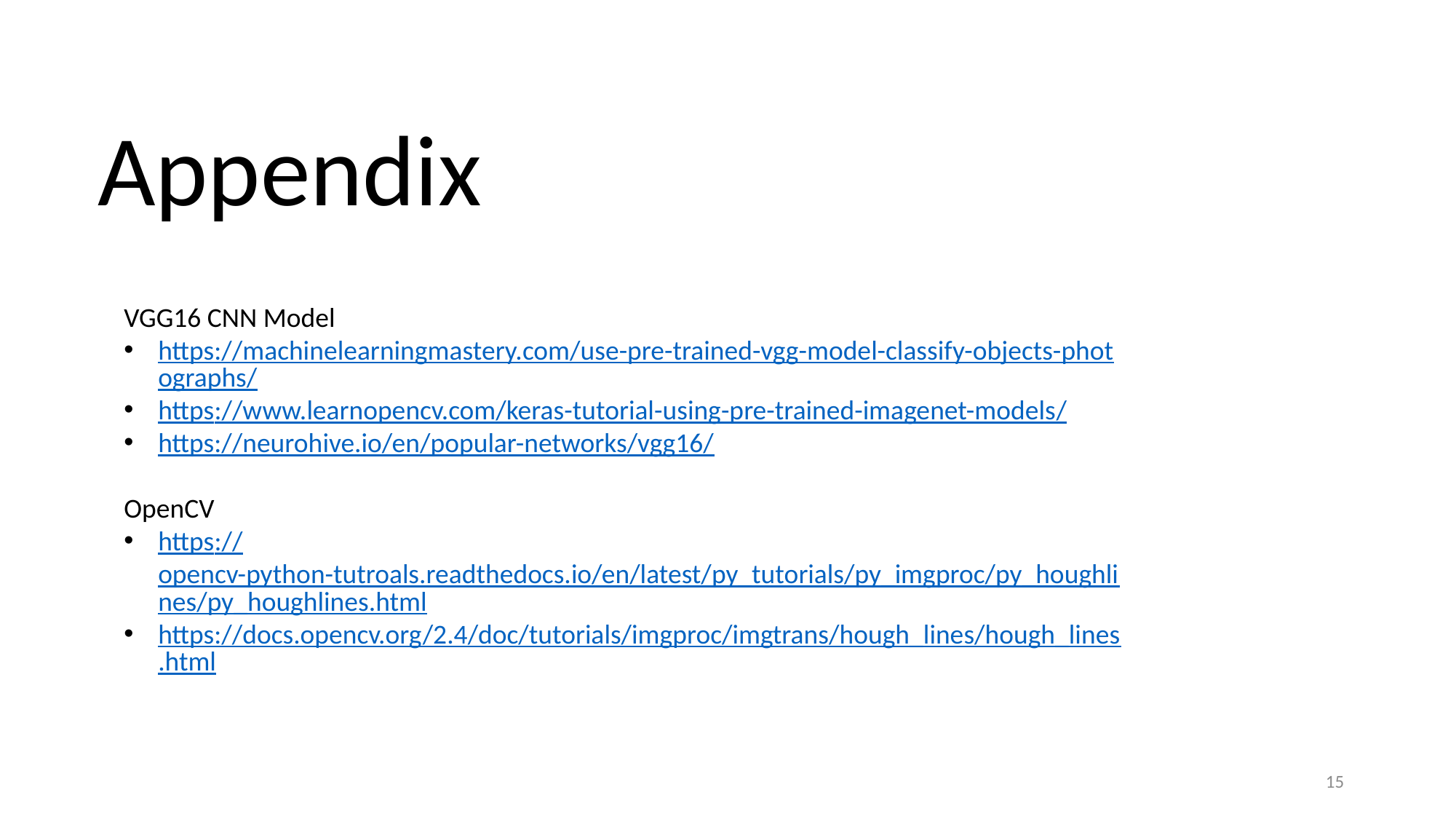

# Appendix
VGG16 CNN Model
https://machinelearningmastery.com/use-pre-trained-vgg-model-classify-objects-photographs/
https://www.learnopencv.com/keras-tutorial-using-pre-trained-imagenet-models/
https://neurohive.io/en/popular-networks/vgg16/

OpenCV
https://opencv-python-tutroals.readthedocs.io/en/latest/py_tutorials/py_imgproc/py_houghlines/py_houghlines.html
https://docs.opencv.org/2.4/doc/tutorials/imgproc/imgtrans/hough_lines/hough_lines.html

15